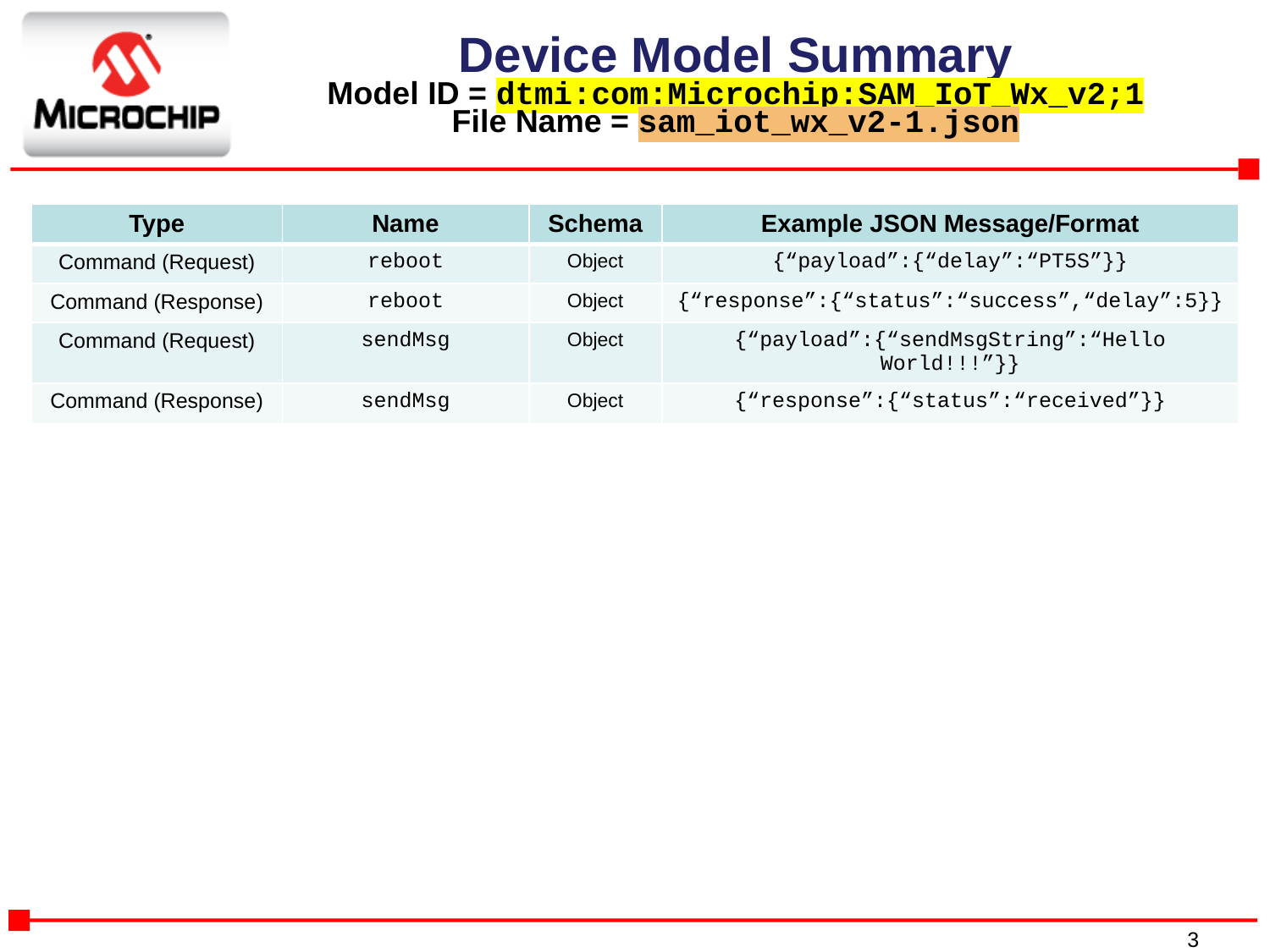

# Device Model Summary Model ID = dtmi:com:Microchip:SAM_IoT_Wx_v2;1 File Name = sam_iot_wx_v2-1.json
| Type | Name | Schema | Example JSON Message/Format |
| --- | --- | --- | --- |
| Command (Request) | reboot | Object | {“payload”:{“delay”:“PT5S”}} |
| Command (Response) | reboot | Object | {“response”:{“status”:“success”,“delay”:5}} |
| Command (Request) | sendMsg | Object | {“payload”:{“sendMsgString”:“Hello World!!!”}} |
| Command (Response) | sendMsg | Object | {“response”:{“status”:“received”}} |